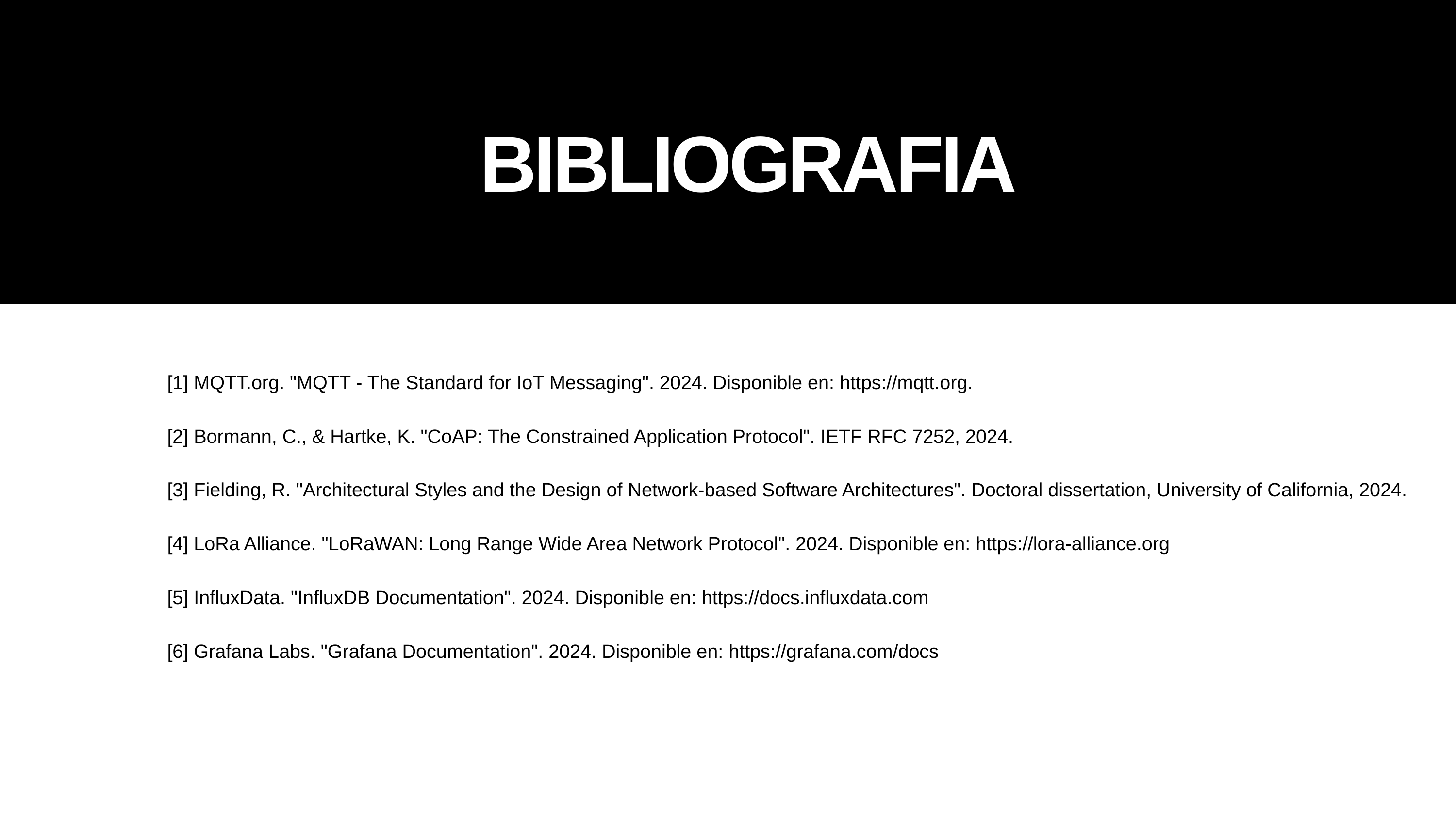

BIBLIOGRAFIA
[1] MQTT.org. "MQTT - The Standard for IoT Messaging". 2024. Disponible en: https://mqtt.org.

[2] Bormann, C., & Hartke, K. "CoAP: The Constrained Application Protocol". IETF RFC 7252, 2024.

[3] Fielding, R. "Architectural Styles and the Design of Network-based Software Architectures". Doctoral dissertation, University of California, 2024.

[4] LoRa Alliance. "LoRaWAN: Long Range Wide Area Network Protocol". 2024. Disponible en: https://lora-alliance.org

[5] InfluxData. "InfluxDB Documentation". 2024. Disponible en: https://docs.influxdata.com

[6] Grafana Labs. "Grafana Documentation". 2024. Disponible en: https://grafana.com/docs